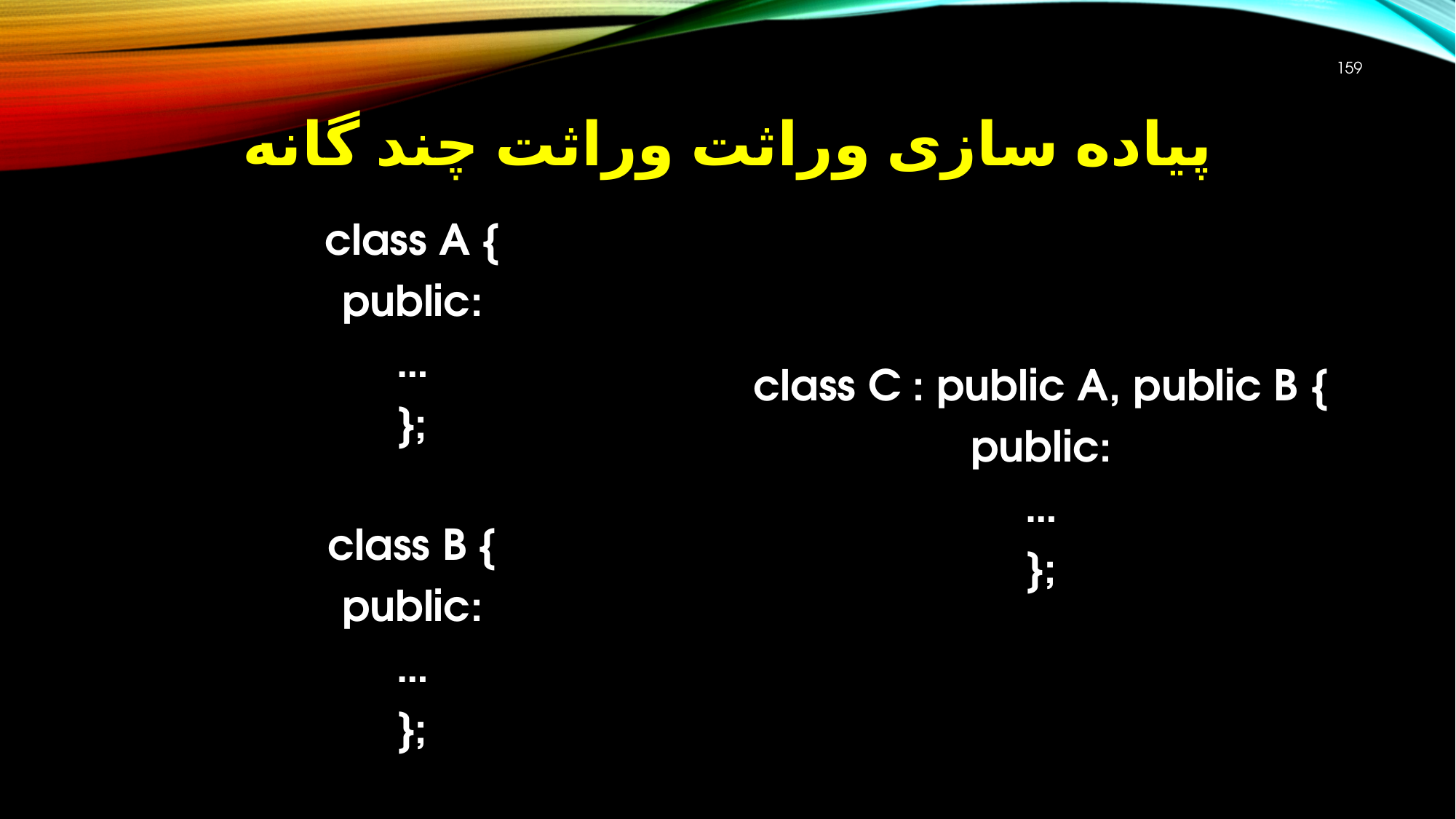

159
# پیاده سازی وراثت وراثت چند گانه
class A {
public:
…
};

class B {
public:
…
};

class C : public A, public B {
public:
…
};